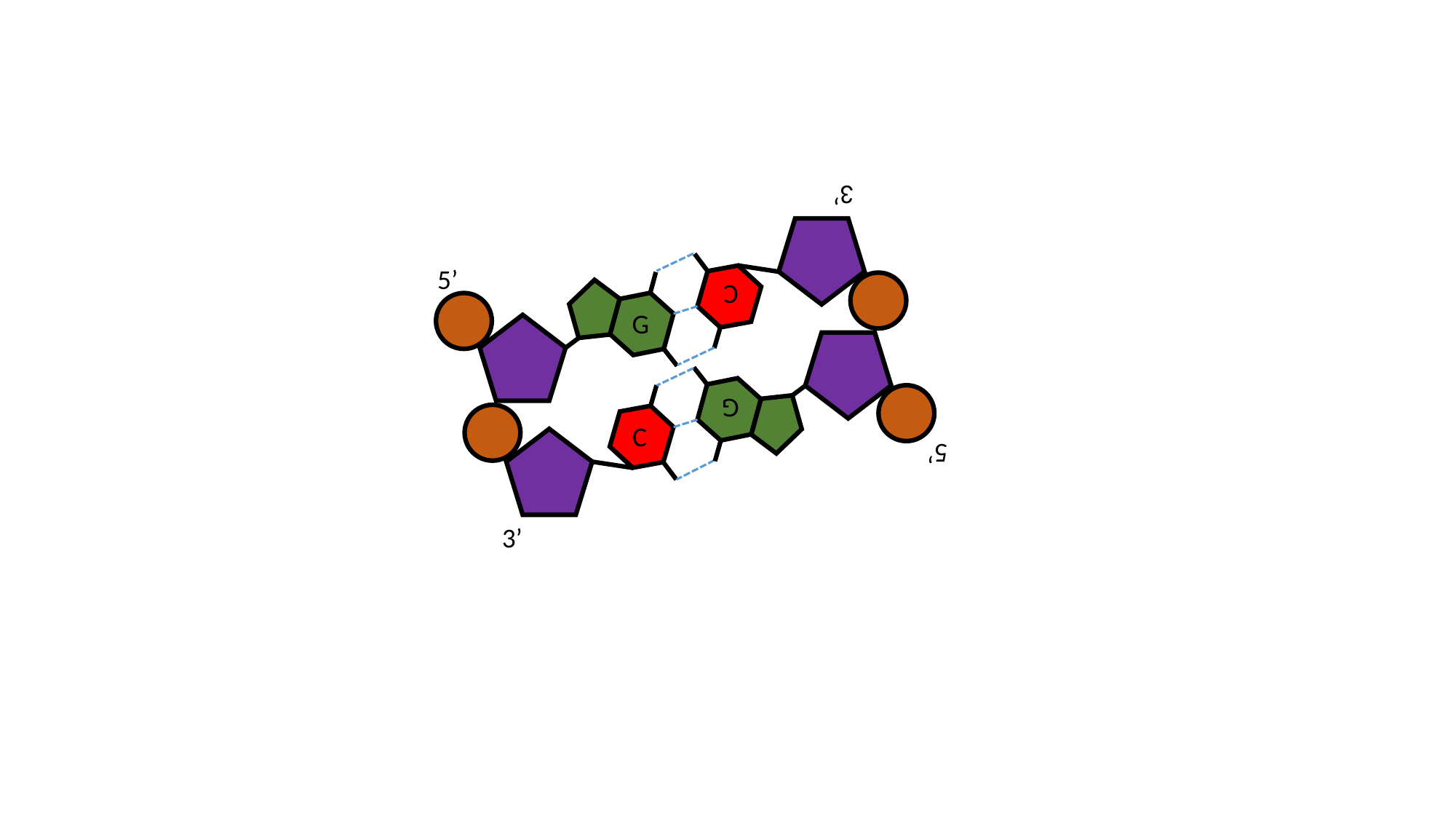

3’

5’

C

G

G

C

5’
3’